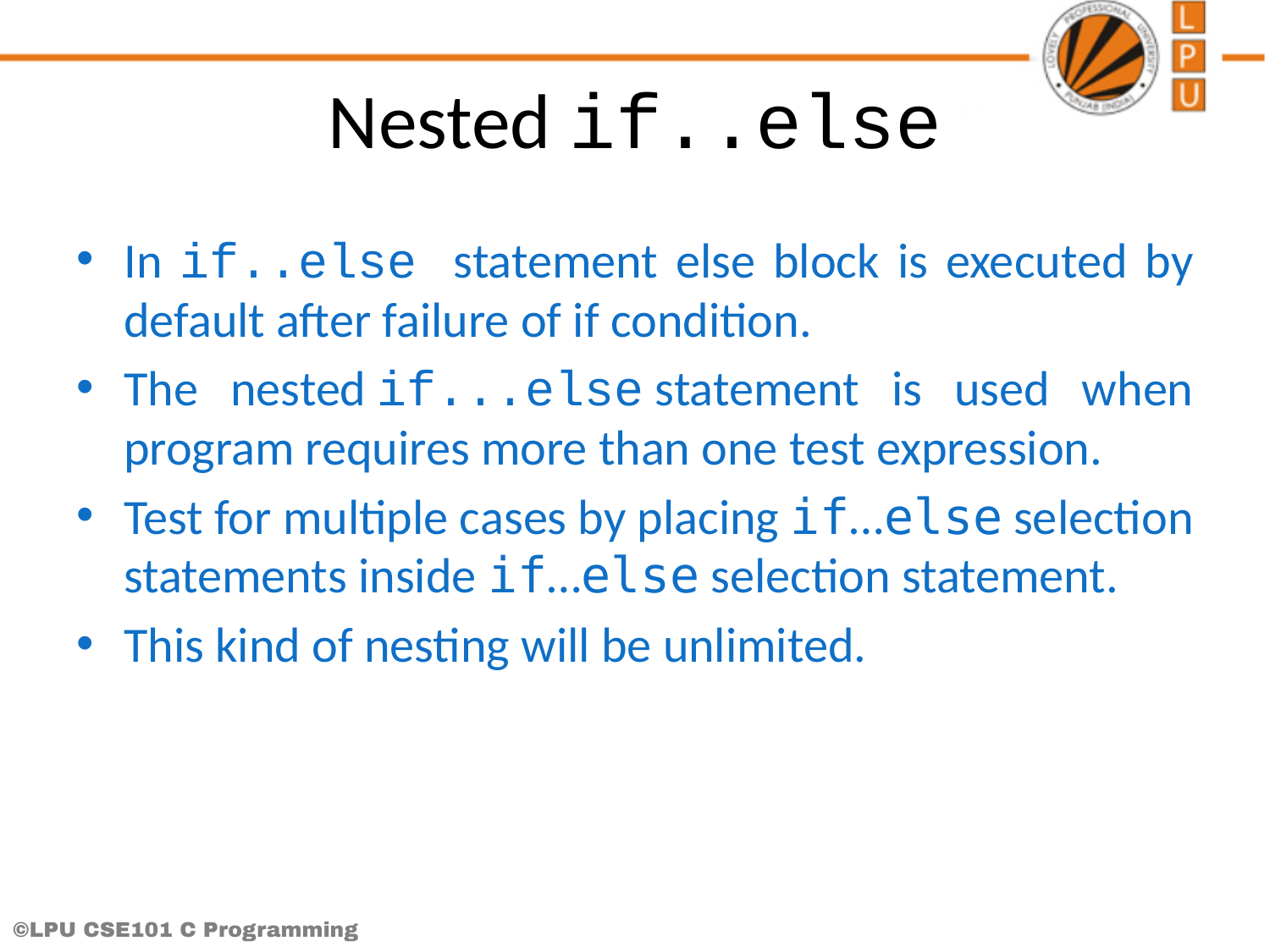

# Nested if..else
In if..else statement else block is executed by default after failure of if condition.
The nested if...else statement is used when program requires more than one test expression.
Test for multiple cases by placing if…else selection statements inside if…else selection statement.
This kind of nesting will be unlimited.